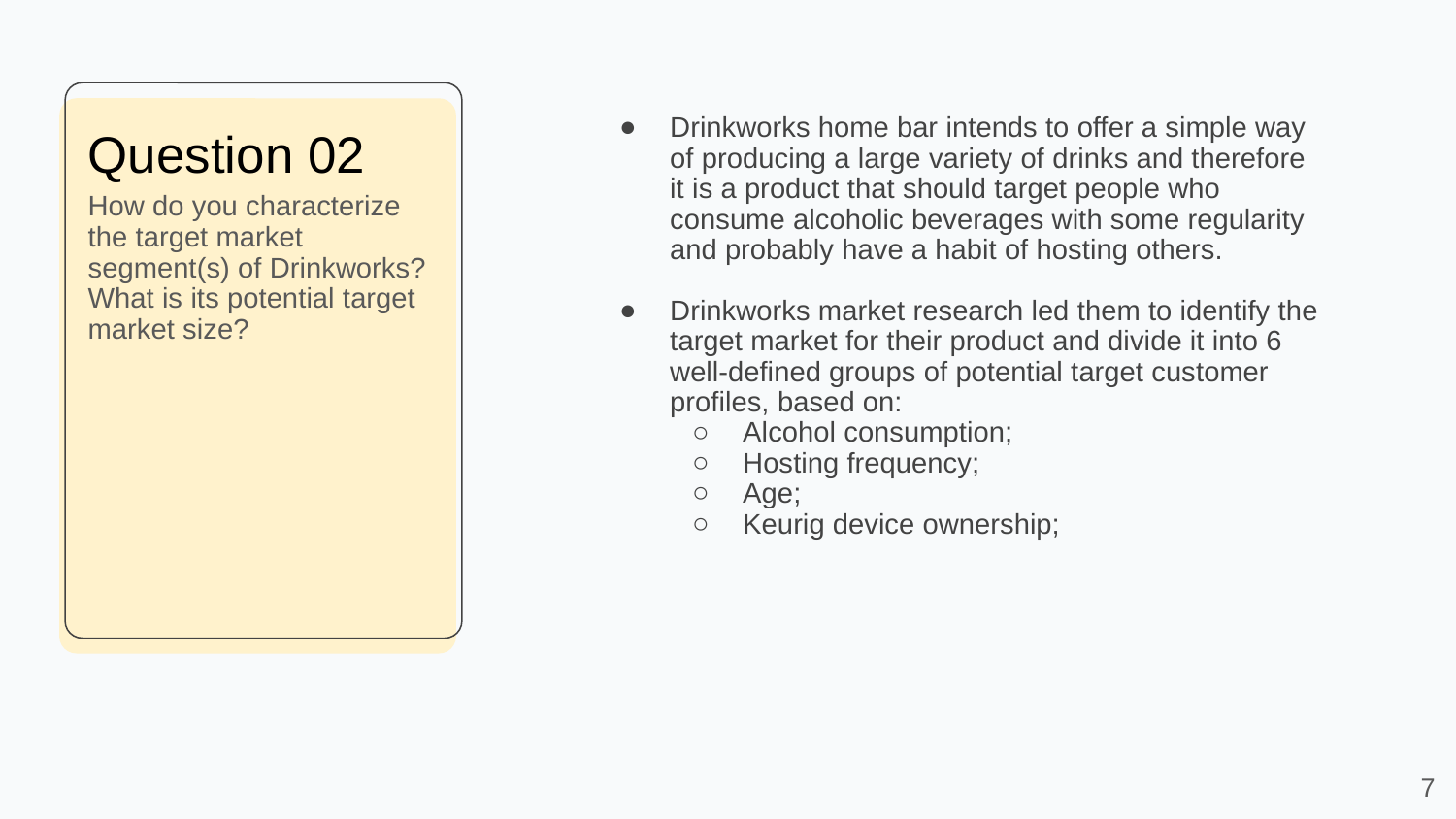

Drinkworks home bar intends to offer a simple way of producing a large variety of drinks and therefore it is a product that should target people who consume alcoholic beverages with some regularity and probably have a habit of hosting others.

Drinkworks market research led them to identify the target market for their product and divide it into 6 well-defined groups of potential target customer profiles, based on:
Alcohol consumption;
Hosting frequency;
Age;
Keurig device ownership;
# Question 02
How do you characterize the target market segment(s) of Drinkworks? What is its potential target market size?

7